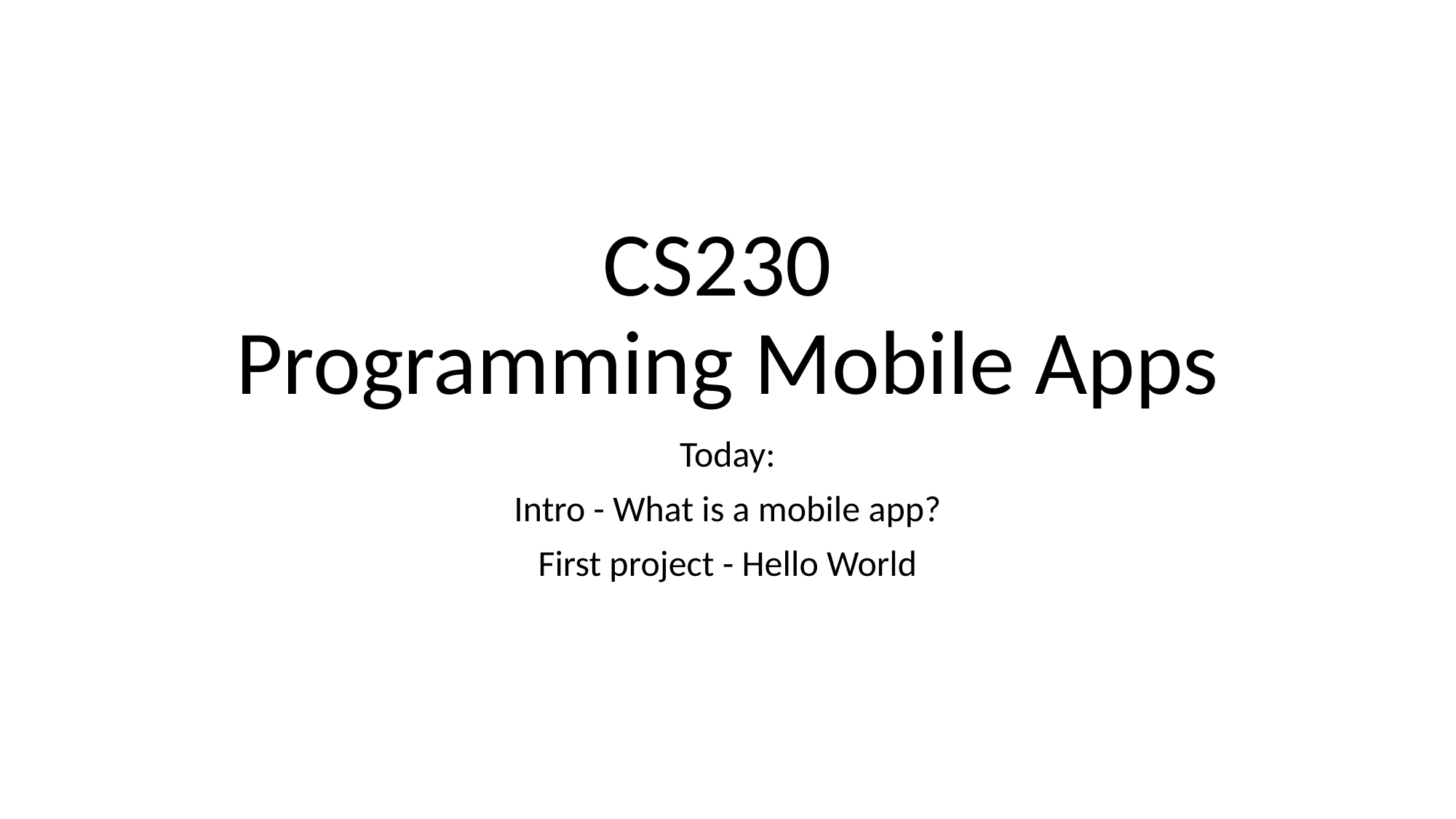

# CS230 Programming Mobile Apps
Today:
Intro - What is a mobile app?
First project - Hello World